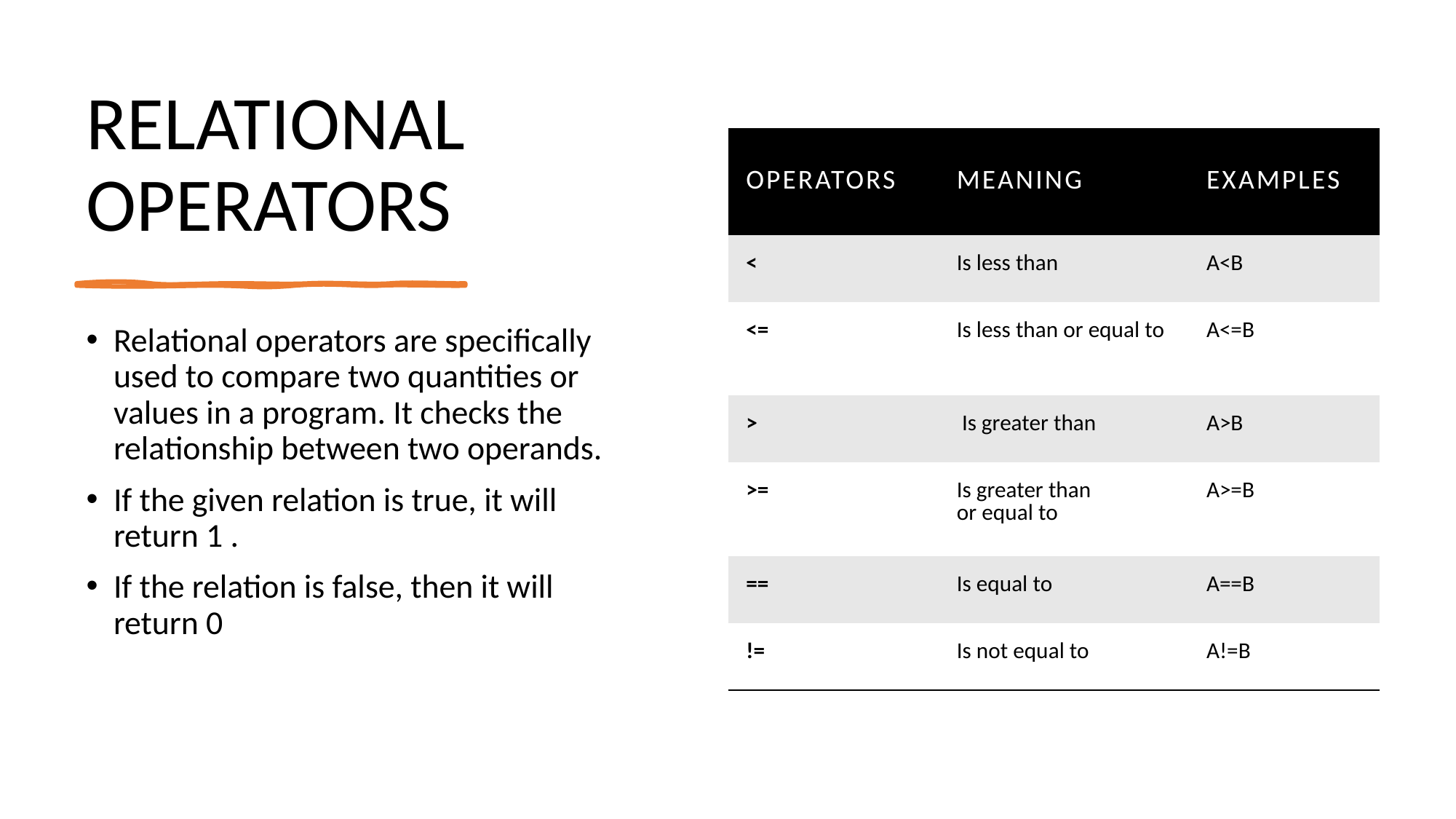

# RELATIONAL OPERATORS
| operators | Meaning | Examples |
| --- | --- | --- |
| < | Is less than | A<B |
| <= | Is less than or equal to | A<=B |
| > | Is greater than | A>B |
| >= | Is greater than or equal to | A>=B |
| == | Is equal to | A==B |
| != | Is not equal to | A!=B |

Relational operators are specifically used to compare two quantities or values in a program. It checks the relationship between two operands.
If the given relation is true, it will return 1 .
If the relation is false, then it will return 0